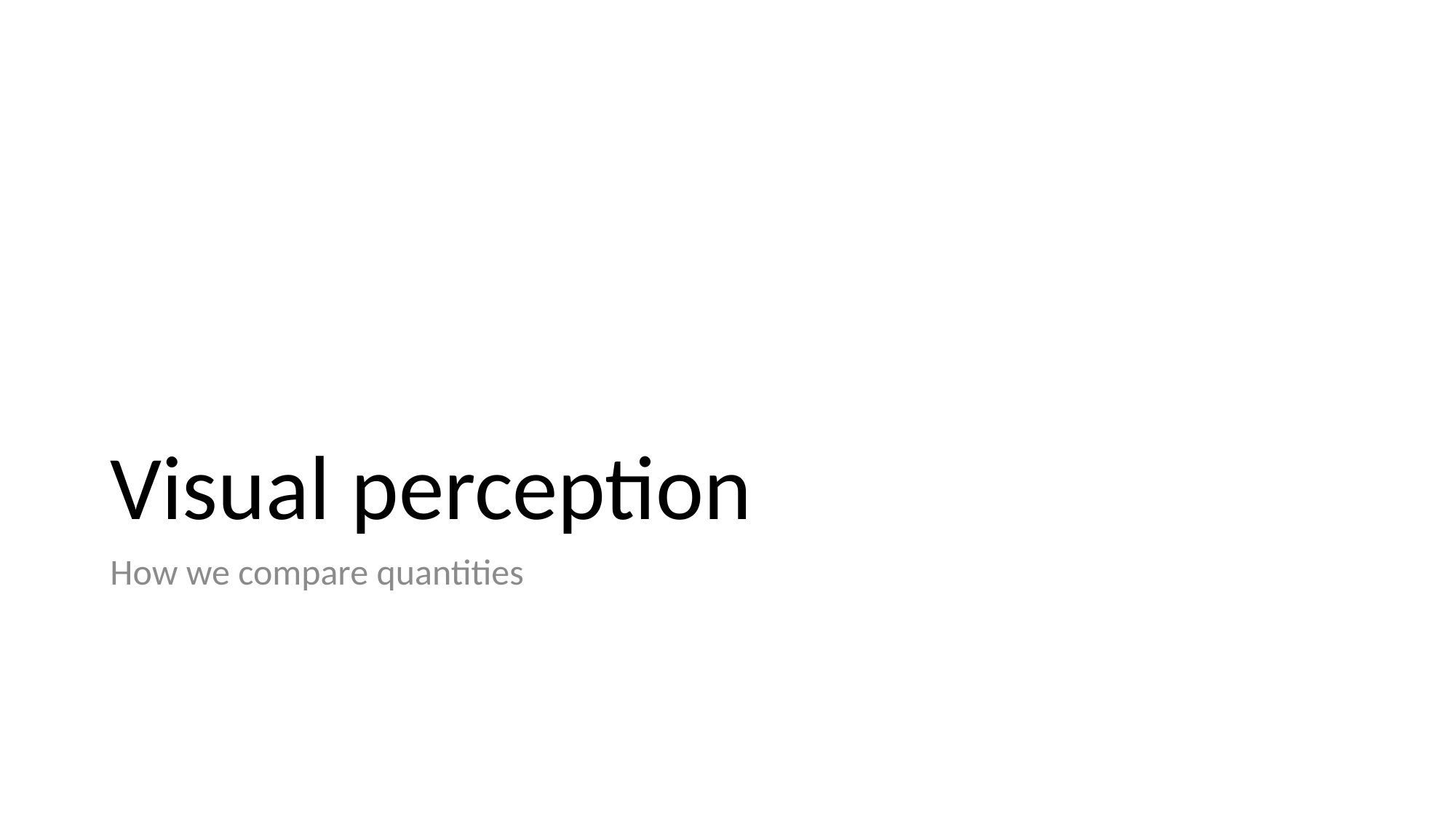

# Visual perception
How we compare quantities